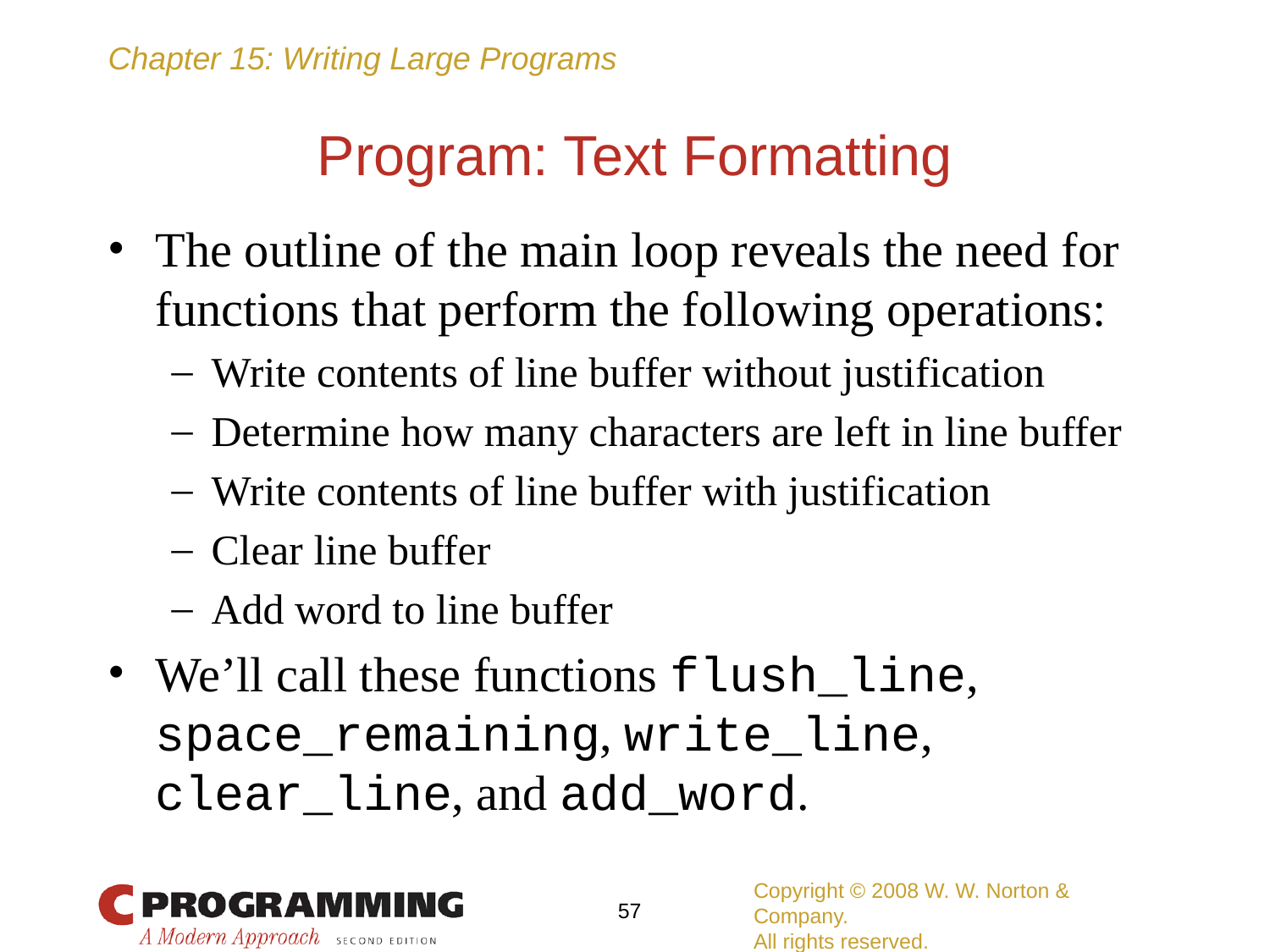

# Program: Text Formatting
The outline of the main loop reveals the need for functions that perform the following operations:
Write contents of line buffer without justification
Determine how many characters are left in line buffer
Write contents of line buffer with justification
Clear line buffer
Add word to line buffer
We’ll call these functions flush_line, space_remaining, write_line, clear_line, and add_word.
Copyright © 2008 W. W. Norton & Company.
All rights reserved.
57